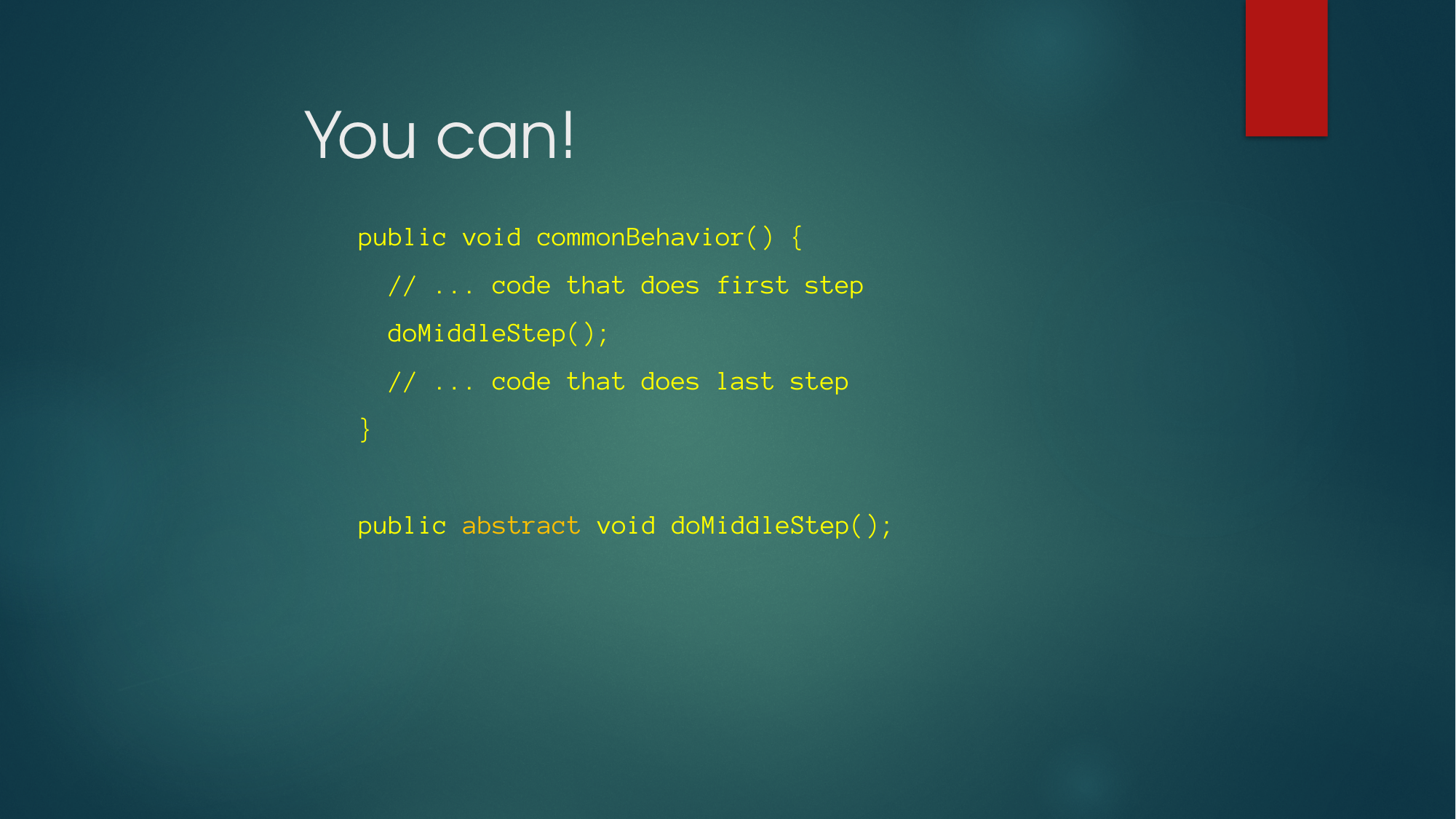

# You can!
public void commonBehavior() {
  // ... code that does first step
  doMiddleStep();
  // ... code that does last step
}

public abstract void doMiddleStep();